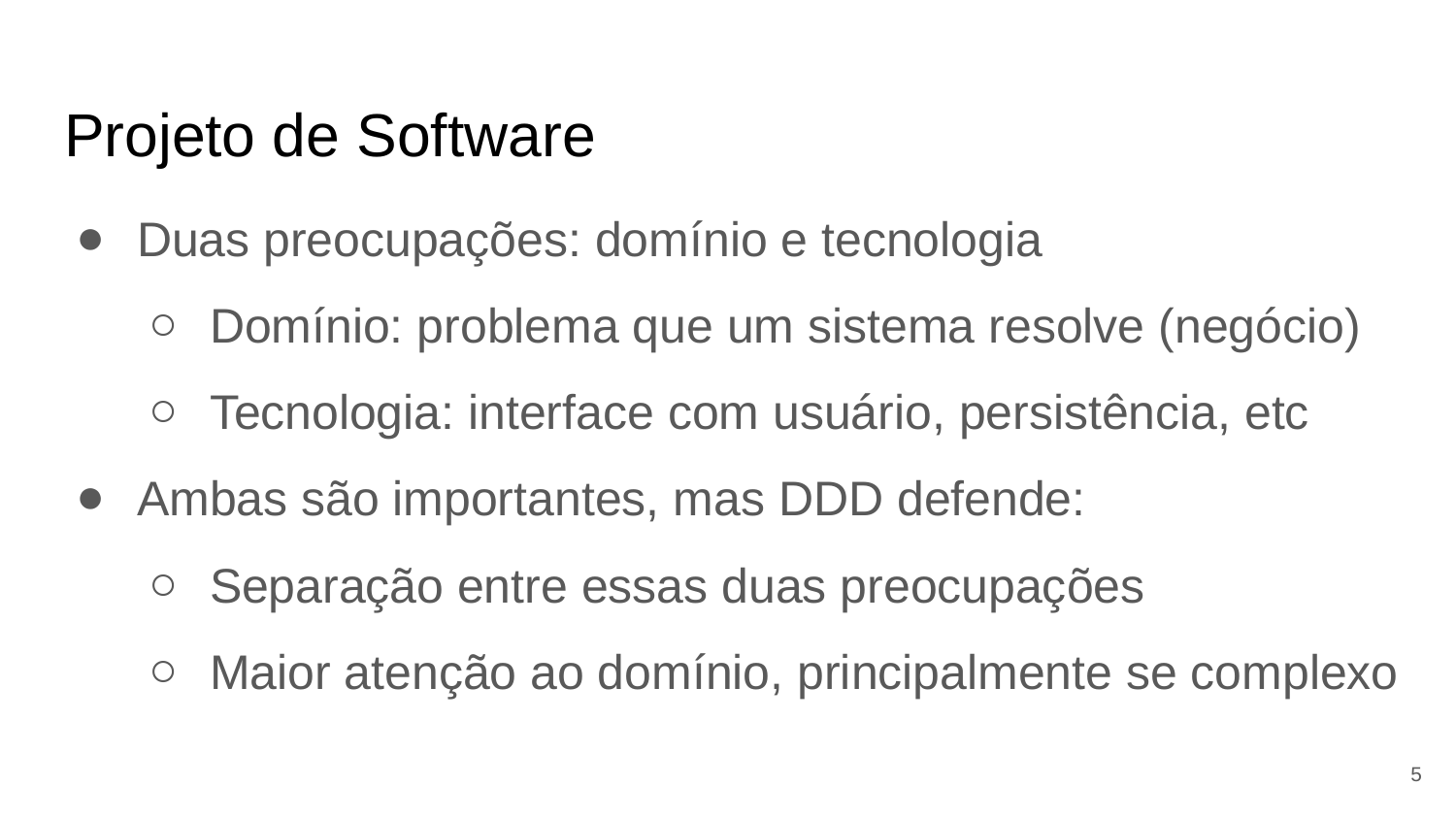

# Projeto de Software
Duas preocupações: domínio e tecnologia
Domínio: problema que um sistema resolve (negócio)
Tecnologia: interface com usuário, persistência, etc
Ambas são importantes, mas DDD defende:
Separação entre essas duas preocupações
Maior atenção ao domínio, principalmente se complexo

5